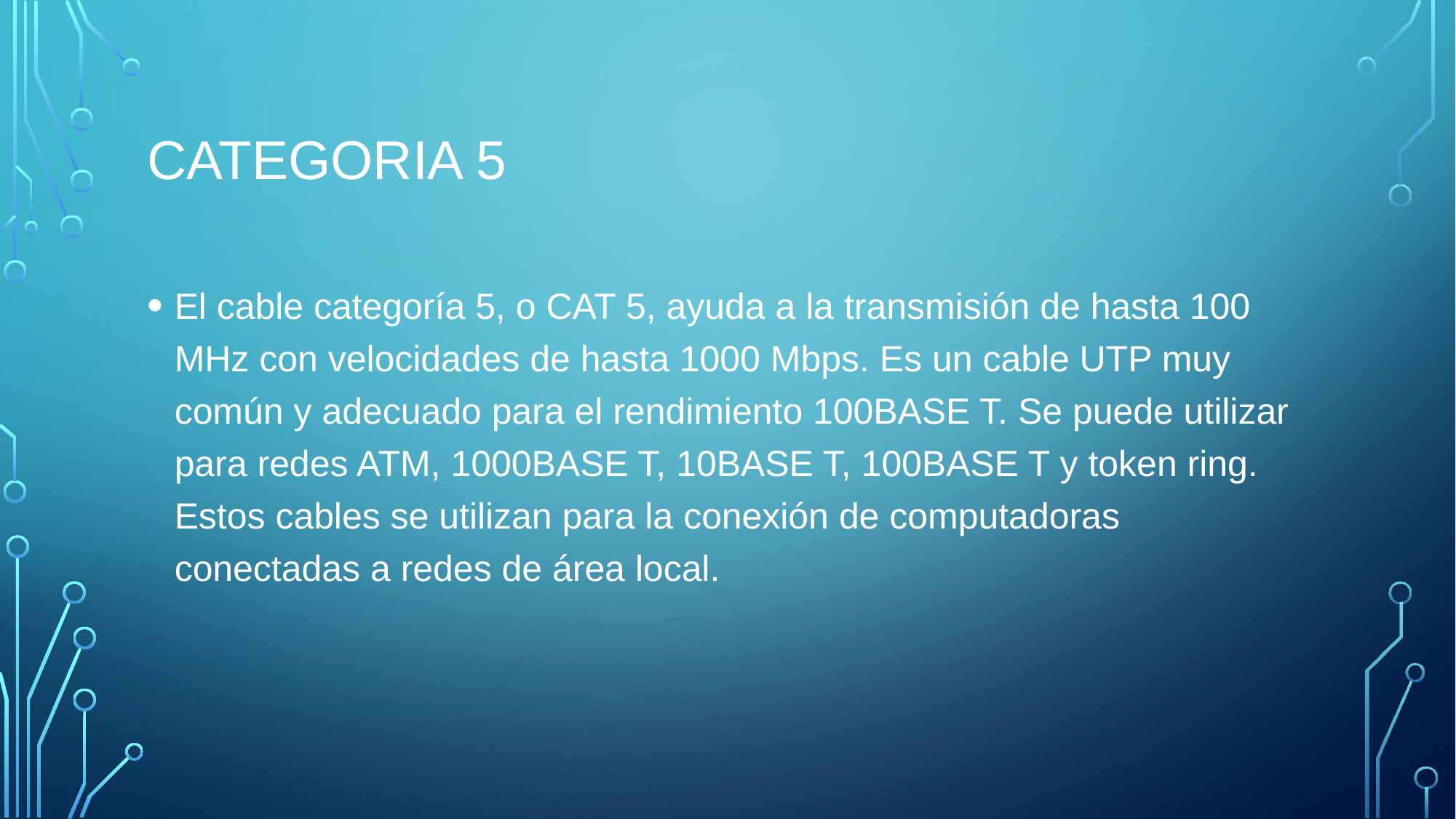

# CATEGORIA 5
El cable categoría 5, o CAT 5, ayuda a la transmisión de hasta 100 MHz con velocidades de hasta 1000 Mbps. Es un cable UTP muy común y adecuado para el rendimiento 100BASE T. Se puede utilizar para redes ATM, 1000BASE T, 10BASE T, 100BASE T y token ring. Estos cables se utilizan para la conexión de computadoras conectadas a redes de área local.